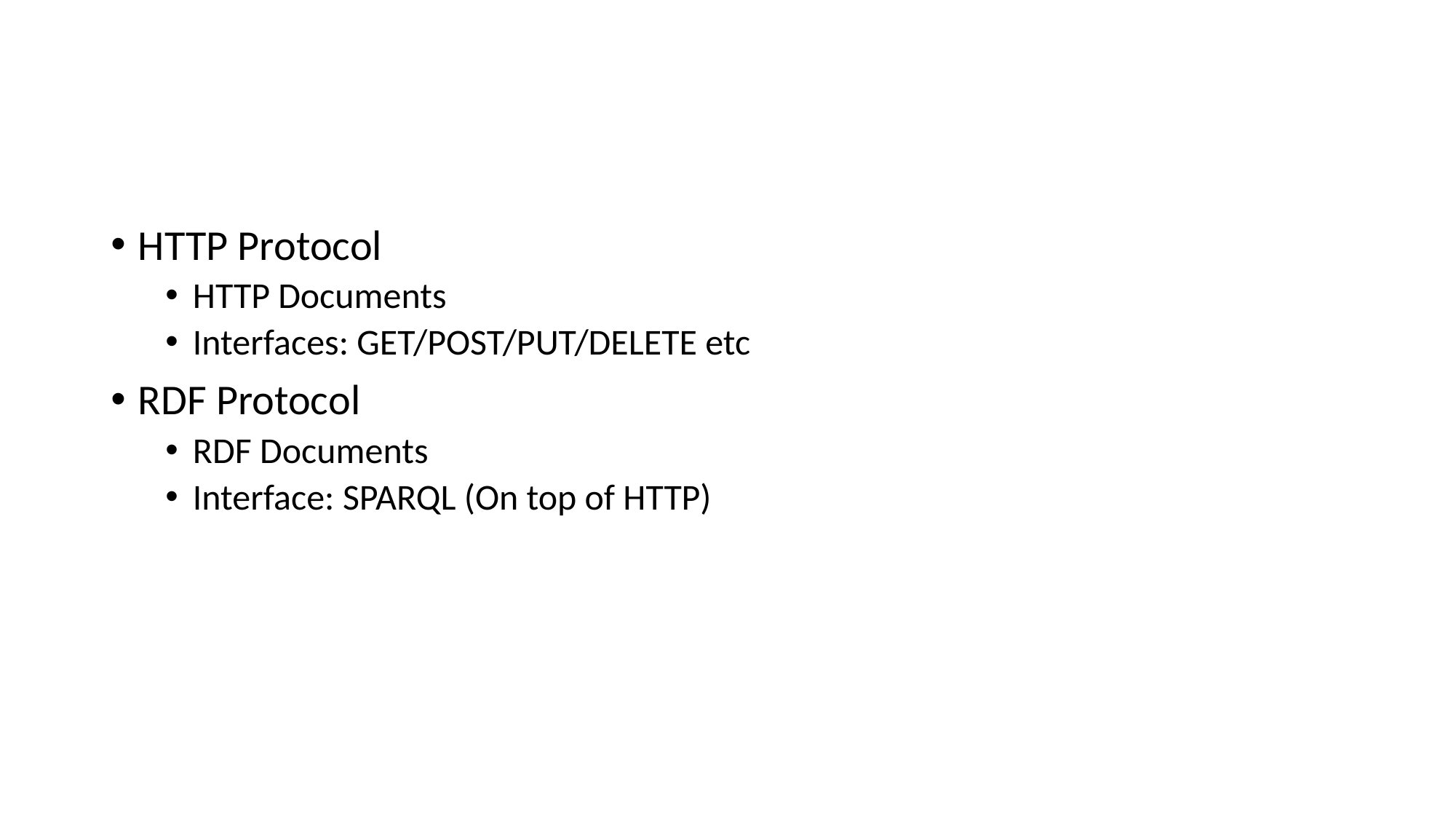

#
HTTP Protocol
HTTP Documents
Interfaces: GET/POST/PUT/DELETE etc
RDF Protocol
RDF Documents
Interface: SPARQL (On top of HTTP)